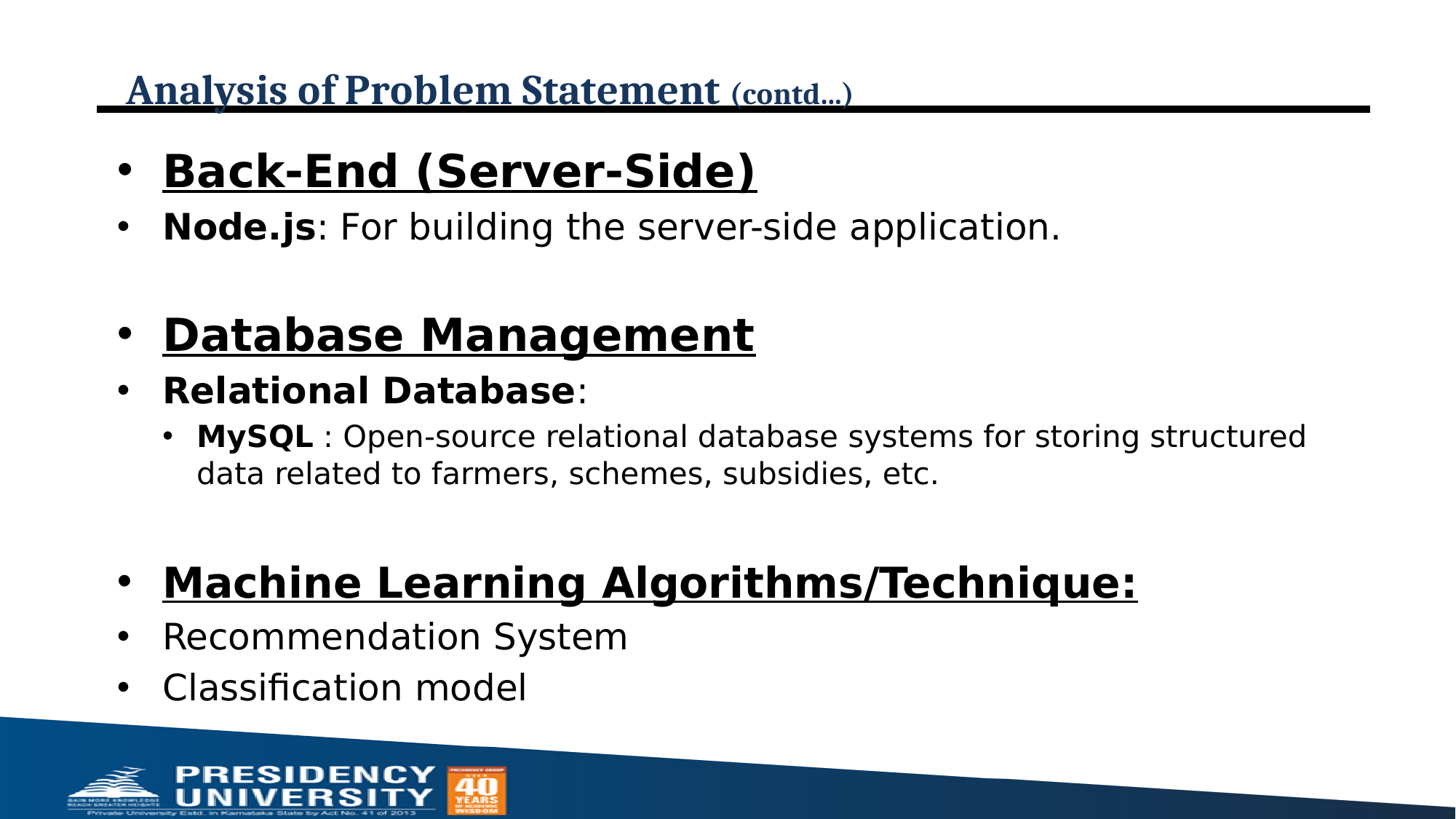

# Analysis of Problem Statement (contd...)
Back-End (Server-Side)
Node.js: For building the server-side application.

Database Management
Relational Database:
MySQL : Open-source relational database systems for storing structured data related to farmers, schemes, subsidies, etc.

Machine Learning Algorithms/Technique:
Recommendation System
Classification model